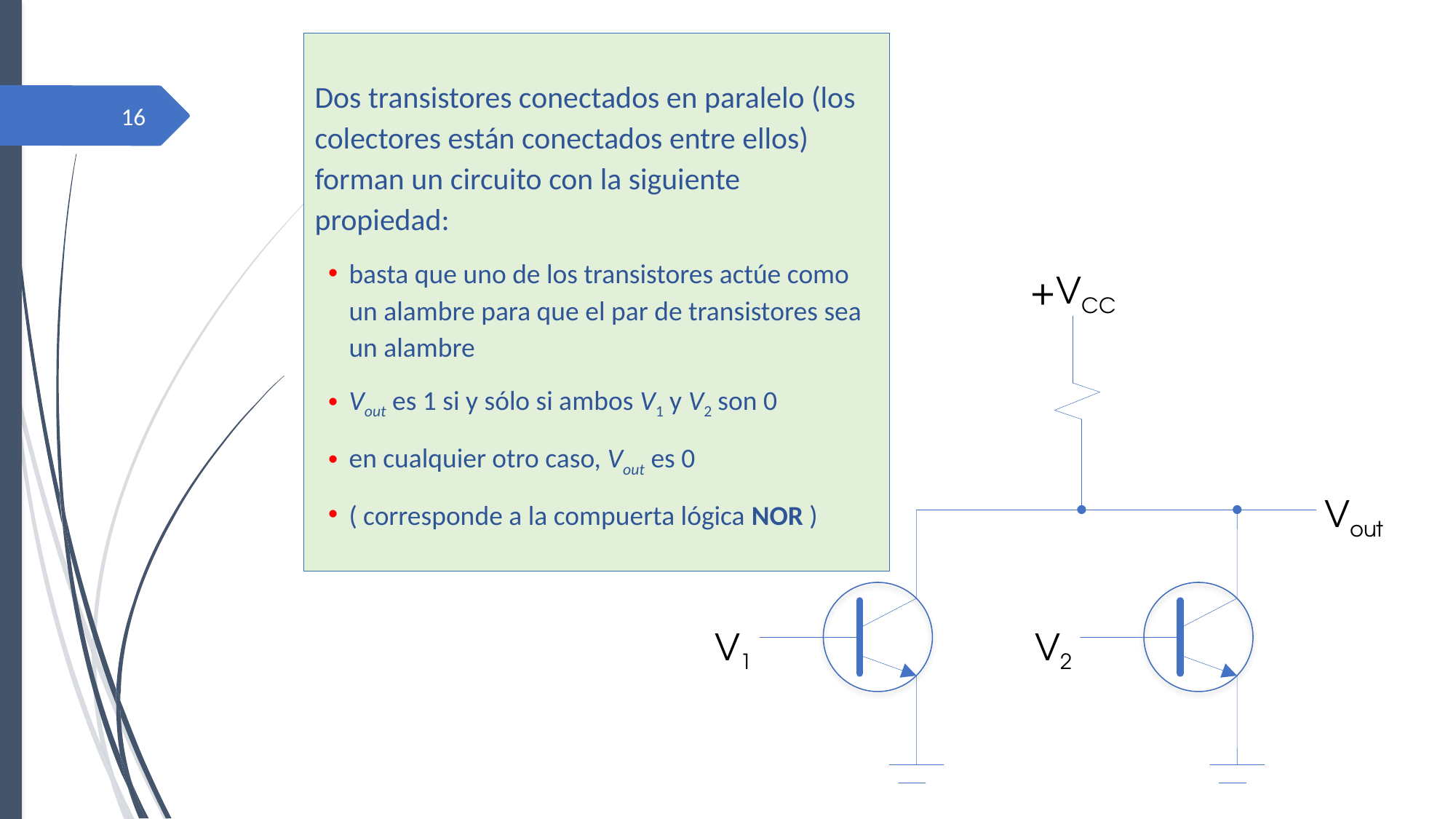

Dos transistores conectados en paralelo (los colectores están conectados entre ellos) forman un circuito con la siguiente propiedad:
basta que uno de los transistores actúe como un alambre para que el par de transistores sea un alambre
Vout es 1 si y sólo si ambos V1 y V2 son 0
en cualquier otro caso, Vout es 0
( corresponde a la compuerta lógica nor )
16
+VCC
Vout

V1
V2